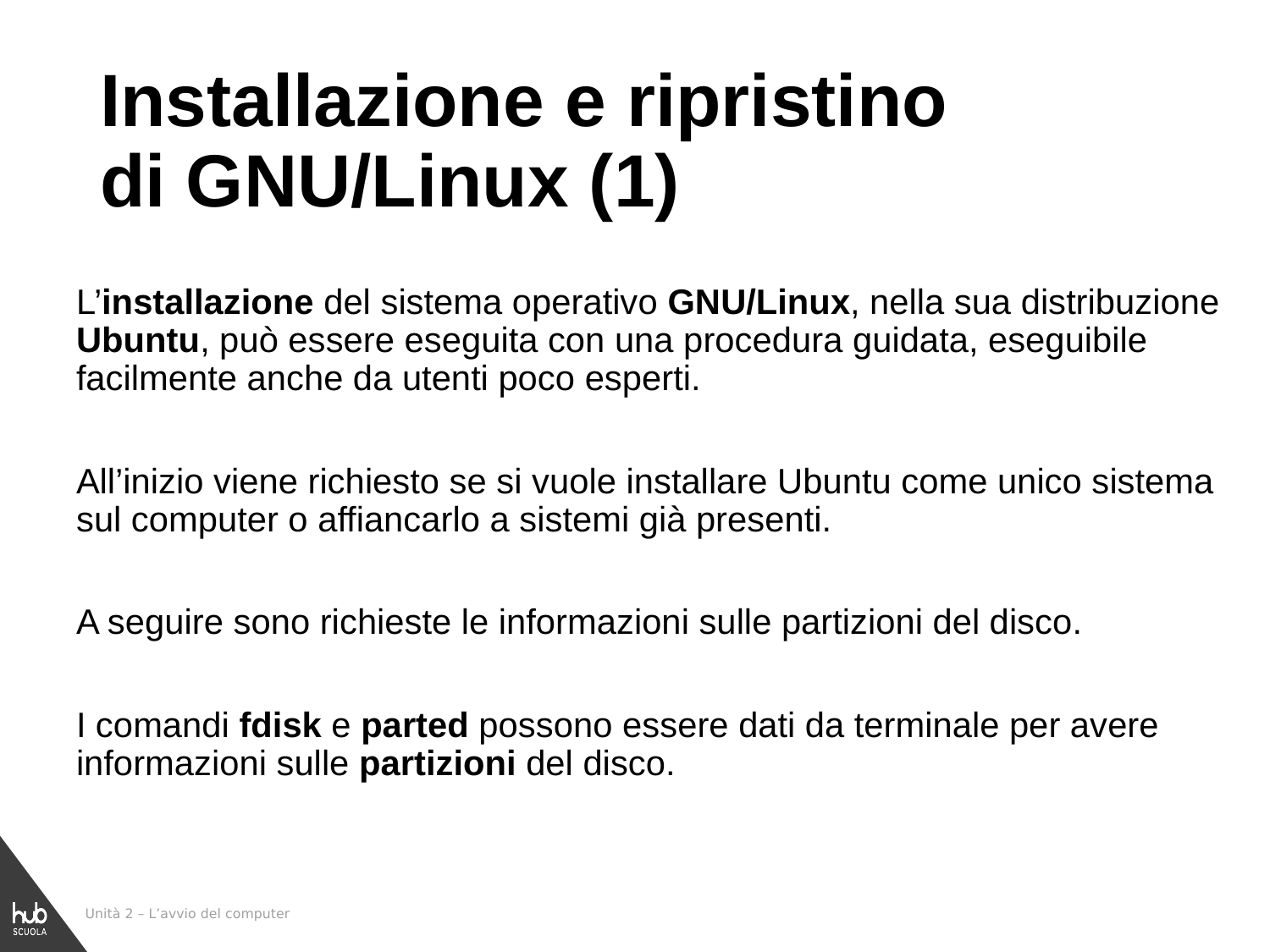

# Installazione e ripristino di GNU/Linux (1)

L’installazione del sistema operativo GNU/Linux, nella sua distribuzione Ubuntu, può essere eseguita con una procedura guidata, eseguibile facilmente anche da utenti poco esperti.

All’inizio viene richiesto se si vuole installare Ubuntu come unico sistema sul computer o affiancarlo a sistemi già presenti.

A seguire sono richieste le informazioni sulle partizioni del disco.

I comandi fdisk e parted possono essere dati da terminale per avere informazioni sulle partizioni del disco.